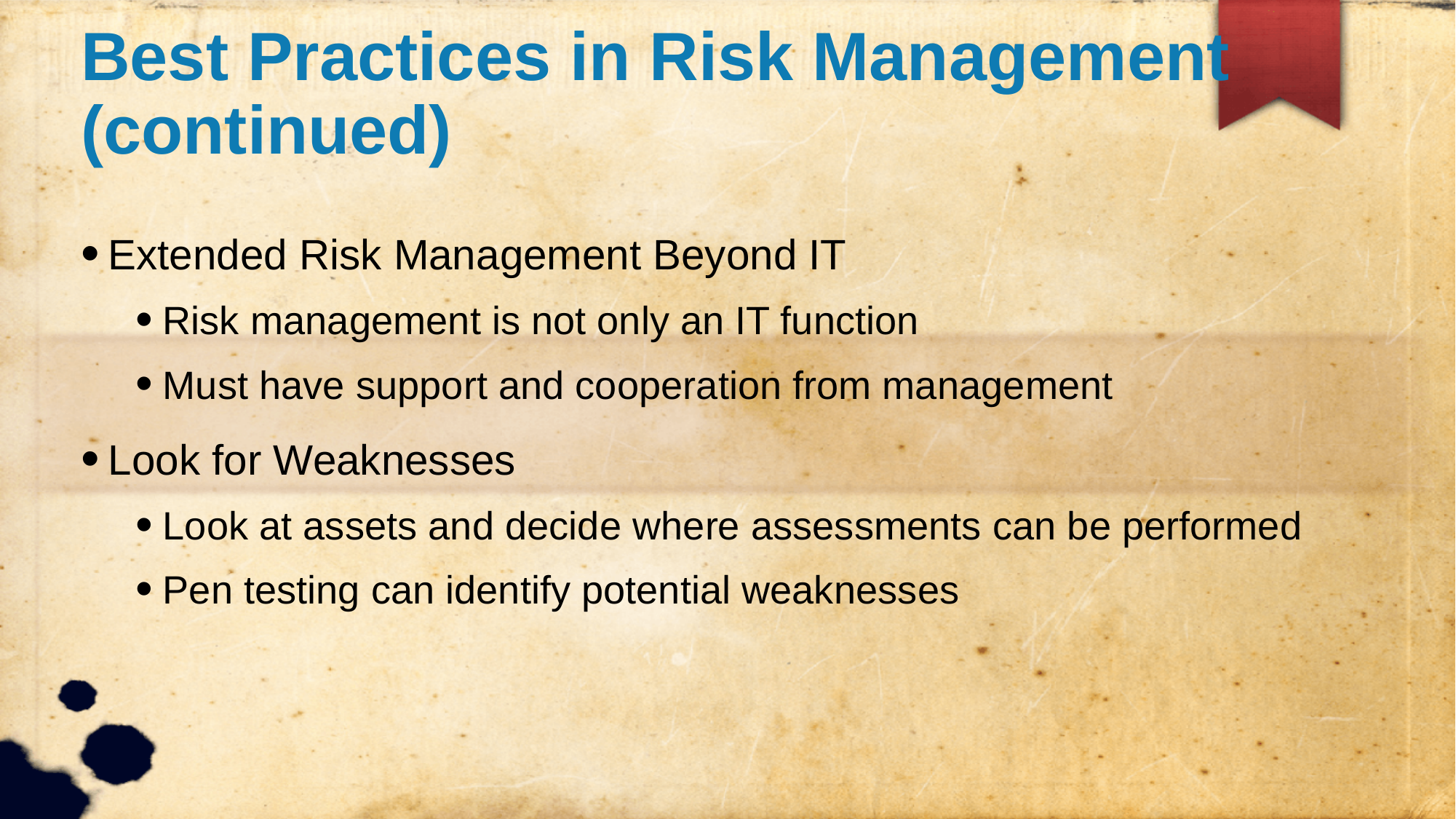

Best Practices in Risk Management (continued)
Extended Risk Management Beyond IT
Risk management is not only an IT function
Must have support and cooperation from management
Look for Weaknesses
Look at assets and decide where assessments can be performed
Pen testing can identify potential weaknesses